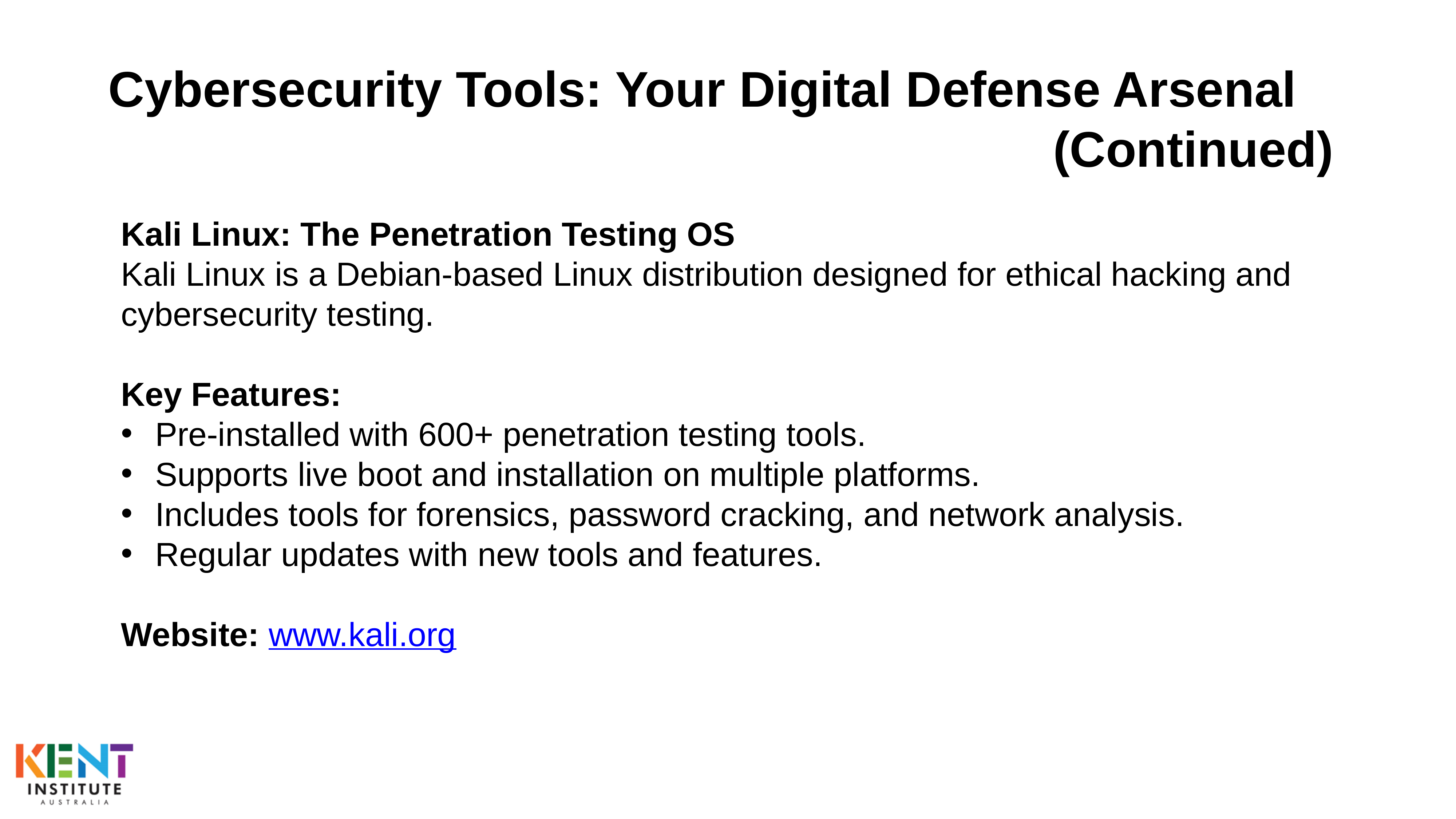

# Cybersecurity Tools: Your Digital Defense Arsenal (Continued)

Kali Linux: The Penetration Testing OS
Kali Linux is a Debian-based Linux distribution designed for ethical hacking and cybersecurity testing.

Key Features:
Pre-installed with 600+ penetration testing tools.
Supports live boot and installation on multiple platforms.
Includes tools for forensics, password cracking, and network analysis.
Regular updates with new tools and features.

Website: www.kali.org